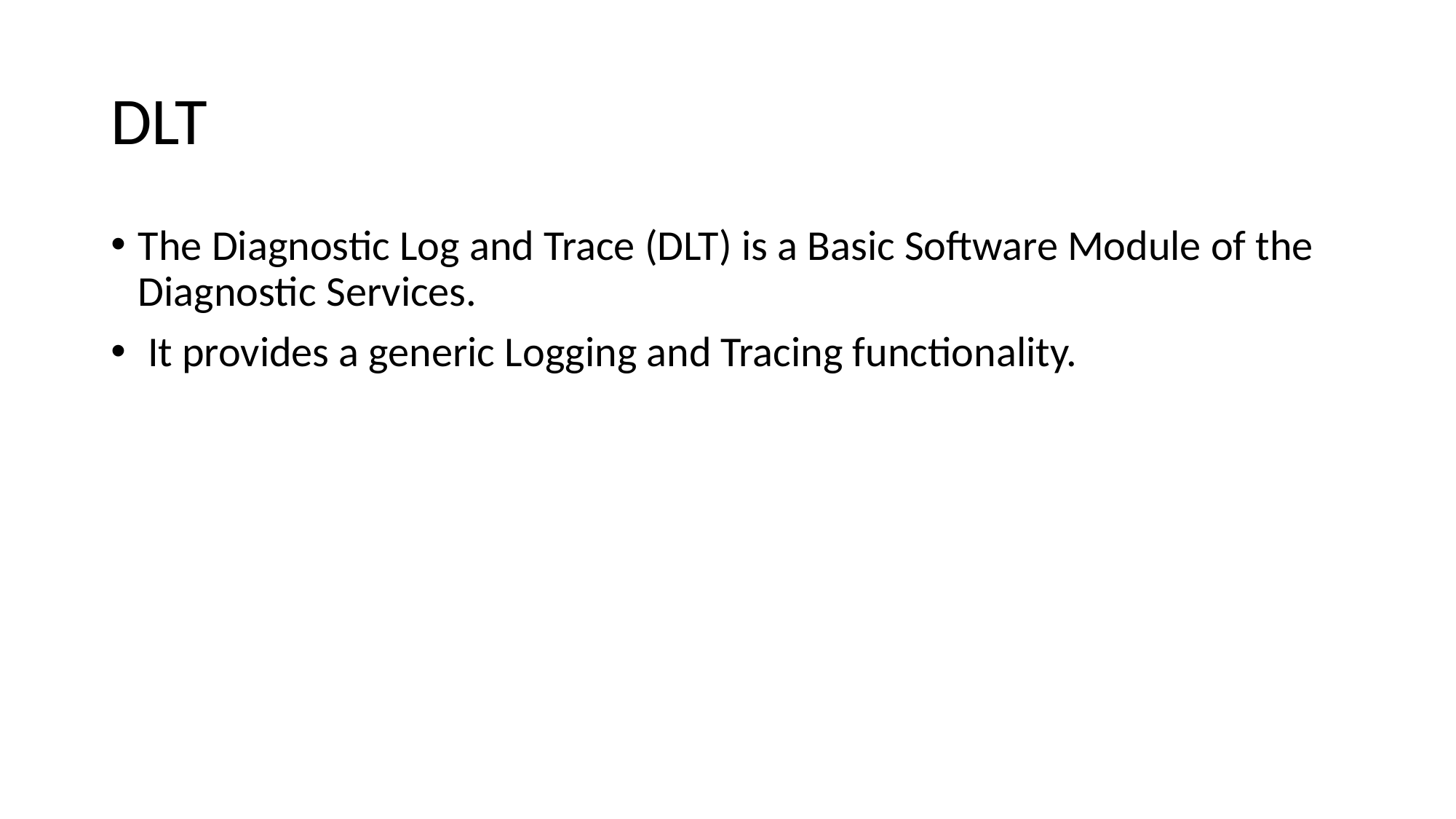

# DLT
The Diagnostic Log and Trace (DLT) is a Basic Software Module of the Diagnostic Services.
 It provides a generic Logging and Tracing functionality.